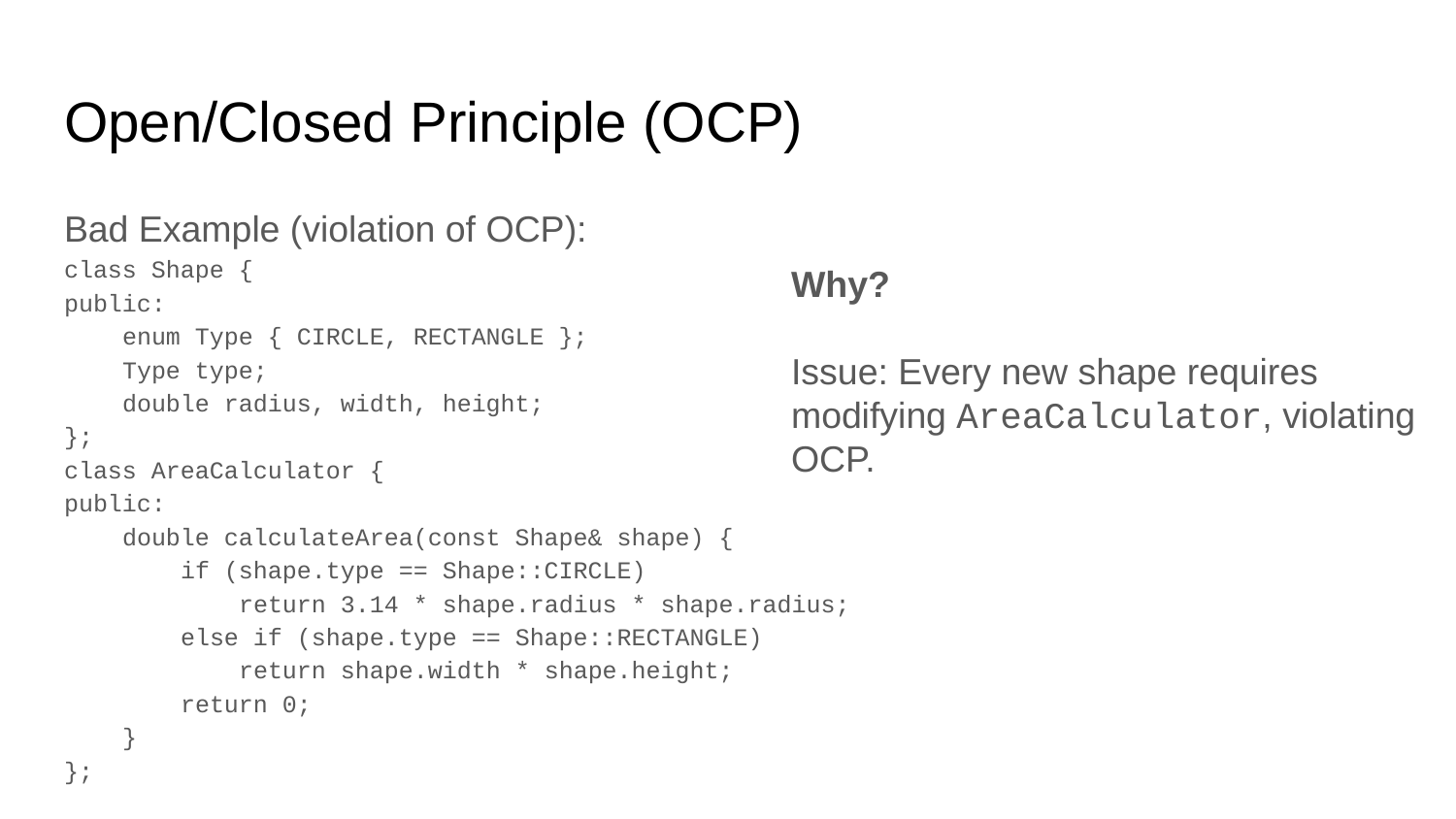

# Open/Closed Principle (OCP)

Bad Example (violation of OCP):
class Shape {
public:
    enum Type { CIRCLE, RECTANGLE };
    Type type;
    double radius, width, height;
};
class AreaCalculator {
public:
    double calculateArea(const Shape& shape) {
        if (shape.type == Shape::CIRCLE)
            return 3.14 * shape.radius * shape.radius;
        else if (shape.type == Shape::RECTANGLE)
            return shape.width * shape.height;
        return 0;
    }
};

Why?

Issue: Every new shape requires modifying AreaCalculator, violating OCP.